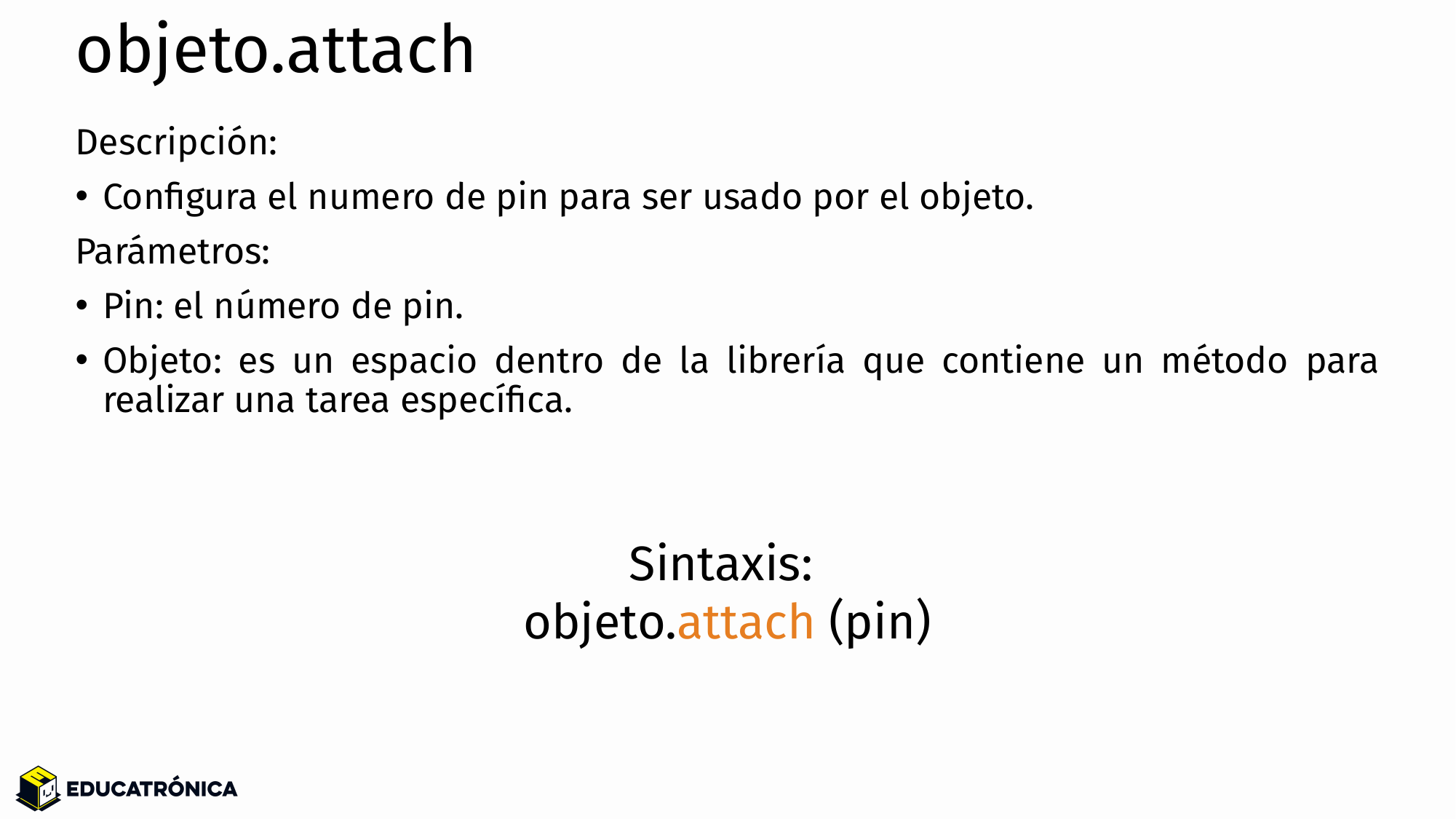

# objeto.attach
Descripción:
Configura el numero de pin para ser usado por el objeto.
Parámetros:
Pin: el número de pin.
Objeto: es un espacio dentro de la librería que contiene un método para realizar una tarea específica.

Sintaxis:
objeto.attach (pin)